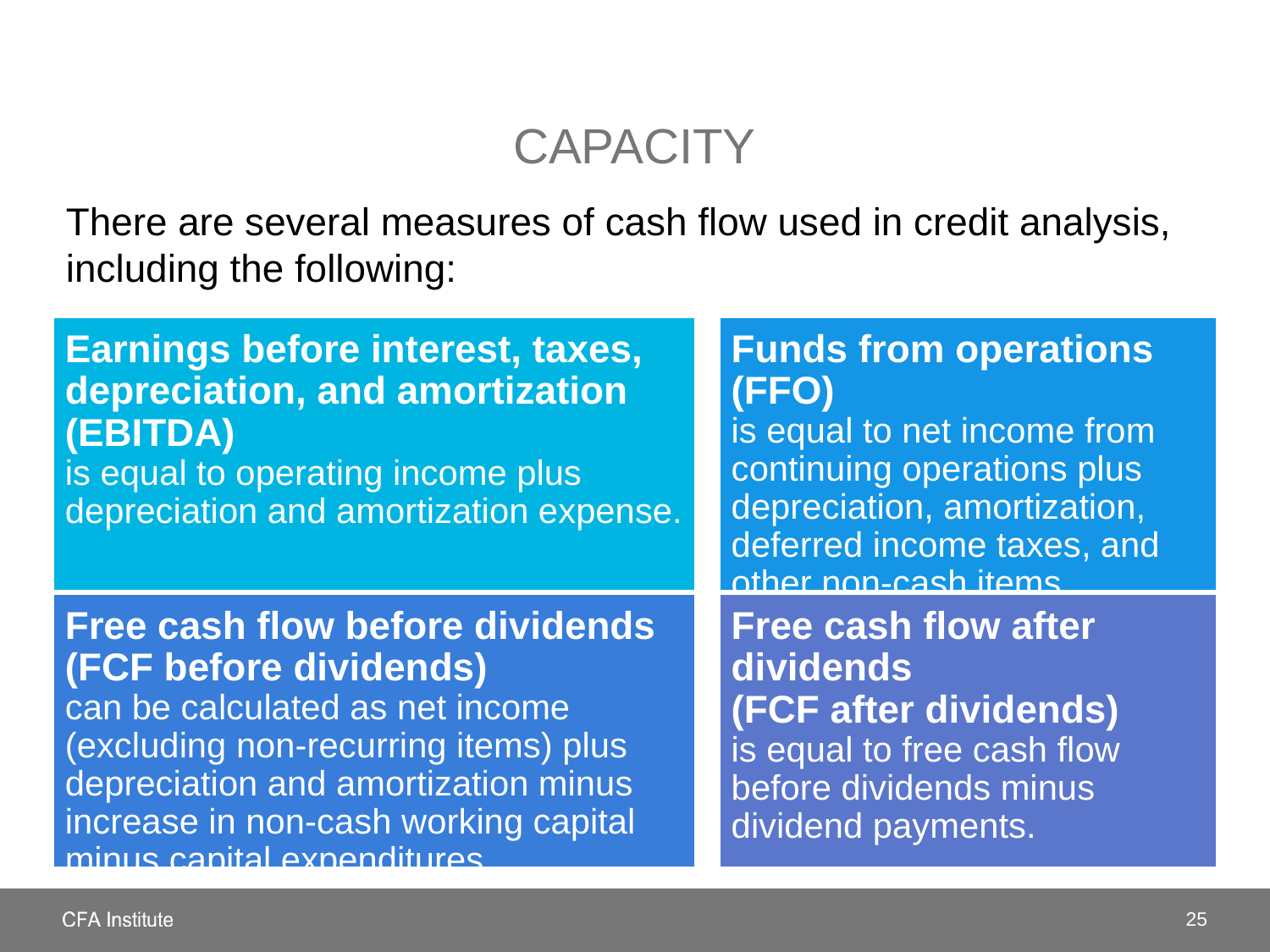

# capacity
There are several measures of cash flow used in credit analysis, including the following:
Earnings before interest, taxes, depreciation, and amortization (EBITDA)
is equal to operating income plus depreciation and amortization expense.
Funds from operations (FFO)
is equal to net income from continuing operations plus depreciation, amortization, deferred income taxes, and other non-cash items.
Free cash flow before dividends (FCF before dividends)
can be calculated as net income (excluding non-recurring items) plus depreciation and amortization minus increase in non-cash working capital minus capital expenditures.
Free cash flow after dividends
(FCF after dividends)
is equal to free cash flow before dividends minus dividend payments.
25